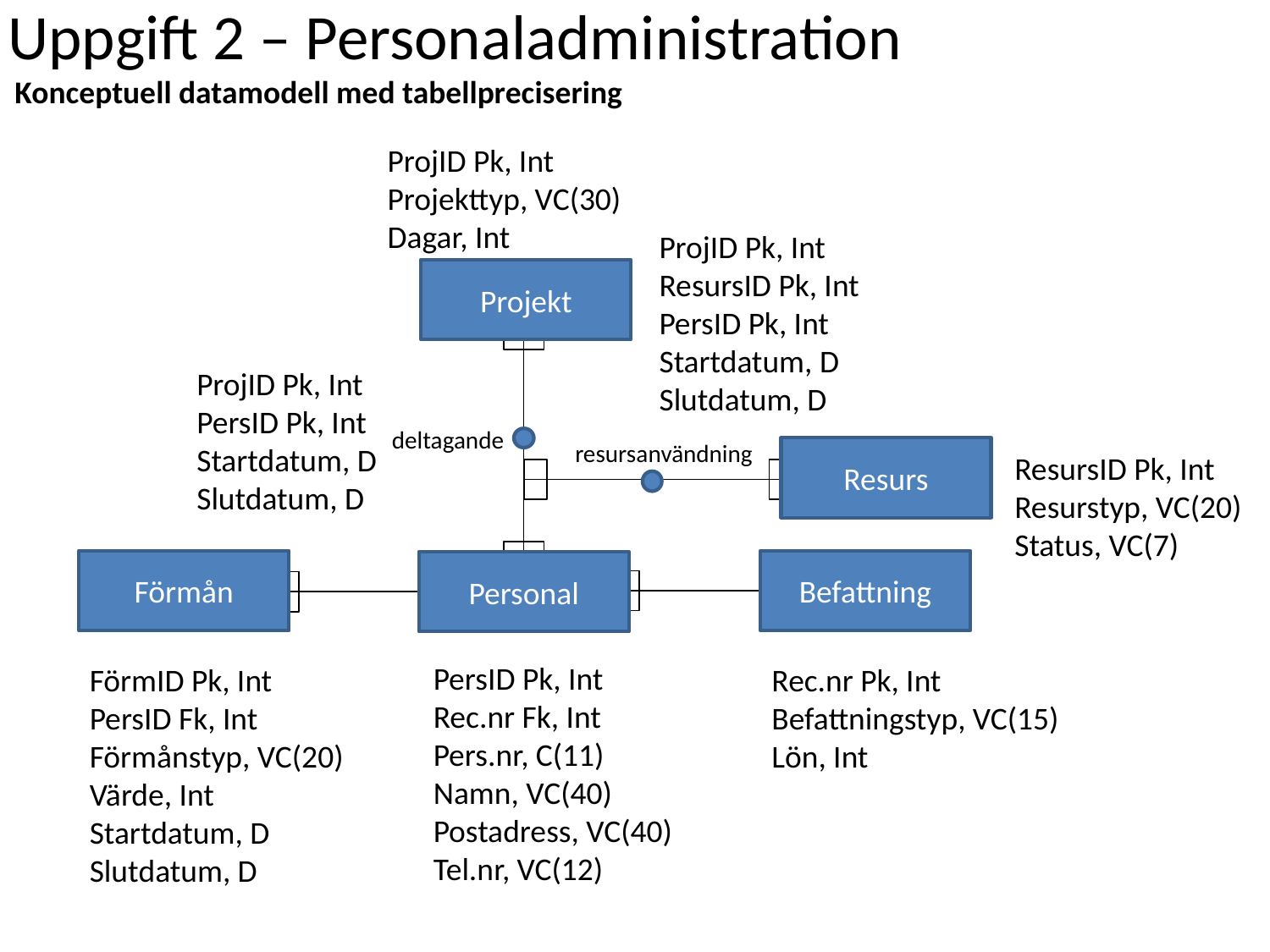

# Uppgift 2 – Personaladministration
Konceptuell datamodell med tabellprecisering
ProjID Pk, Int
Projekttyp, VC(30)
Dagar, Int
ProjID Pk, Int
ResursID Pk, Int
PersID Pk, Int
Startdatum, D
Slutdatum, D
Projekt
ProjID Pk, Int
PersID Pk, Int
Startdatum, D
Slutdatum, D

deltagande

resursanvändning
Resurs
ResursID Pk, Int
Resurstyp, VC(20)
Status, VC(7)

Förmån
Befattning
Personal

PersID Pk, Int
Rec.nr Fk, Int
Pers.nr, C(11)
Namn, VC(40)
Postadress, VC(40)
Tel.nr, VC(12)
FörmID Pk, Int
PersID Fk, Int
Förmånstyp, VC(20)
Värde, Int
Startdatum, D
Slutdatum, D
Rec.nr Pk, Int
Befattningstyp, VC(15)
Lön, Int